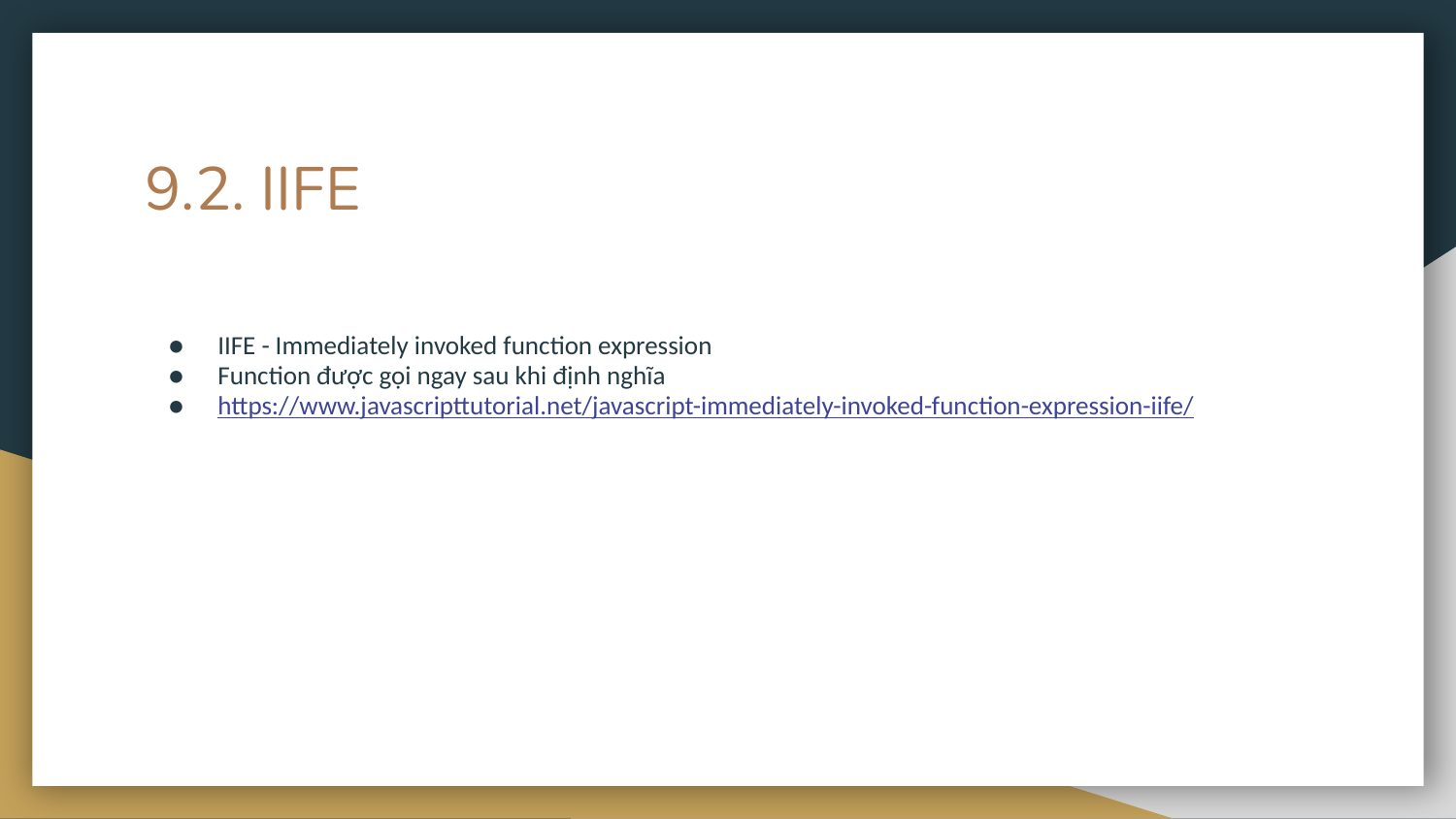

# 9.2. IIFE
IIFE - Immediately invoked function expression
Function được gọi ngay sau khi định nghĩa
https://www.javascripttutorial.net/javascript-immediately-invoked-function-expression-iife/